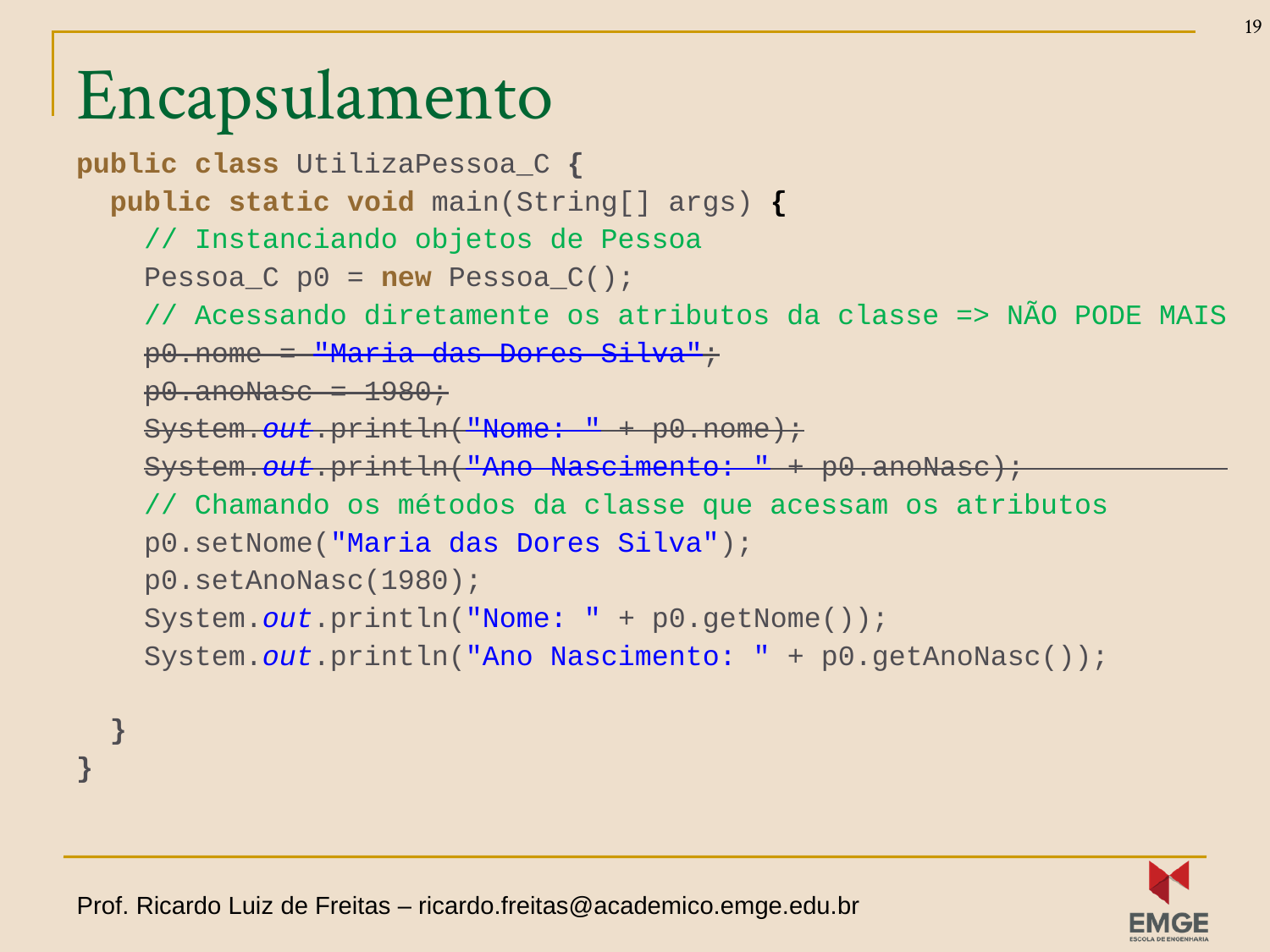

19
# Encapsulamento
public class UtilizaPessoa_C {
  public static void main(String[] args) {
    // Instanciando objetos de Pessoa
    Pessoa_C p0 = new Pessoa_C();
    // Acessando diretamente os atributos da classe => NÃO PODE MAIS
    p0.nome = "Maria das Dores Silva";
    p0.anoNasc = 1980;
    System.out.println("Nome: " + p0.nome);
    System.out.println("Ano Nascimento: " + p0.anoNasc);
    // Chamando os métodos da classe que acessam os atributos
    p0.setNome("Maria das Dores Silva");
    p0.setAnoNasc(1980);
    System.out.println("Nome: " + p0.getNome());
    System.out.println("Ano Nascimento: " + p0.getAnoNasc());
  }
}